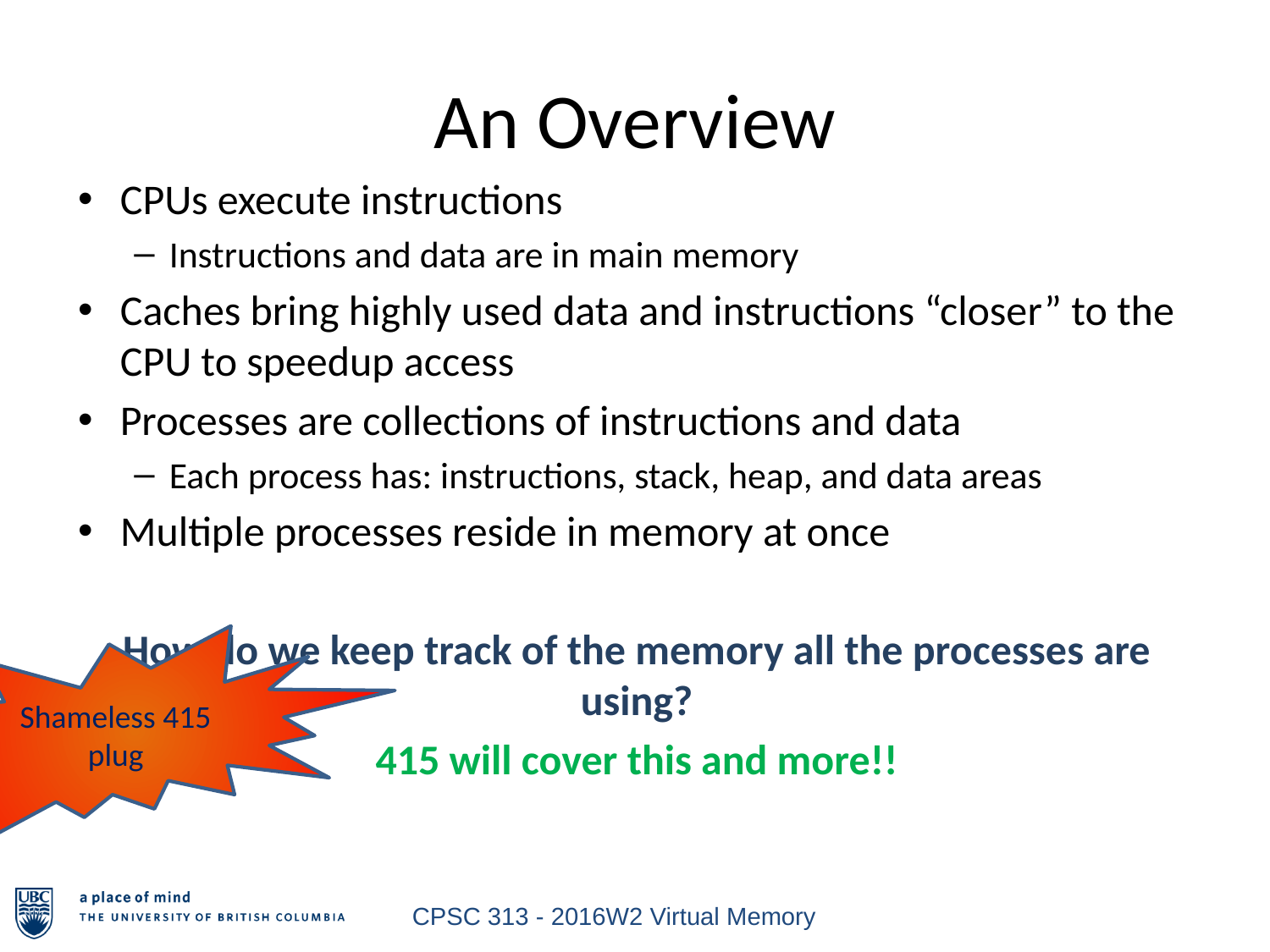

# An Overview
CPUs execute instructions
Instructions and data are in main memory
Caches bring highly used data and instructions “closer” to the CPU to speedup access
Processes are collections of instructions and data
Each process has: instructions, stack, heap, and data areas
Multiple processes reside in memory at once

How do we keep track of the memory all the processes are using?
415 will cover this and more!!

Shameless 415 plug